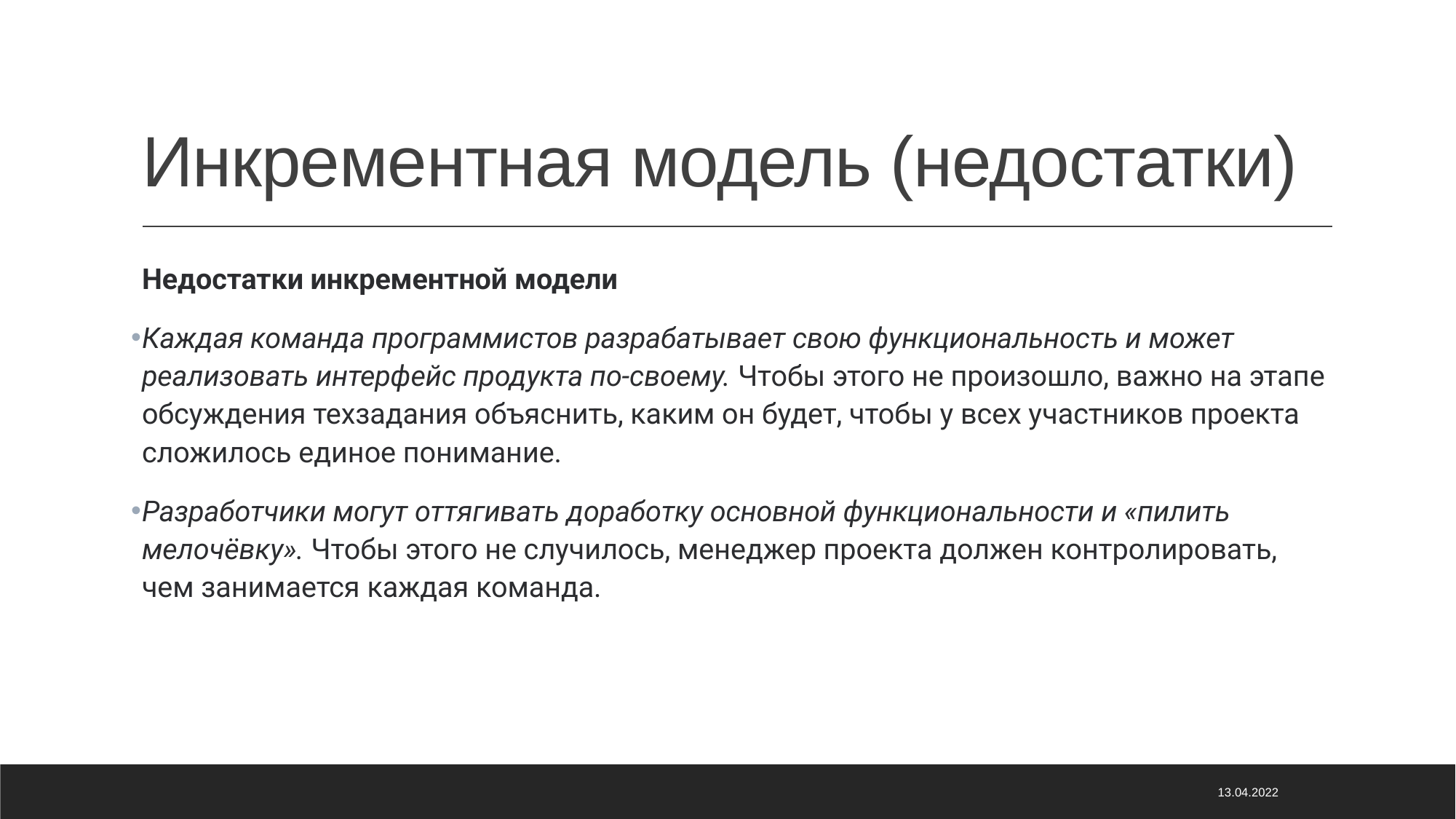

# Инкрементная модель (недостатки)
Недостатки инкрементной модели
Каждая команда программистов разрабатывает свою функциональность и может реализовать интерфейс продукта по-своему. Чтобы этого не произошло, важно на этапе обсуждения техзадания объяснить, каким он будет, чтобы у всех участников проекта сложилось единое понимание.
Разработчики могут оттягивать доработку основной функциональности и «пилить мелочёвку». Чтобы этого не случилось, менеджер проекта должен контролировать, чем занимается каждая команда.

13.04.2022